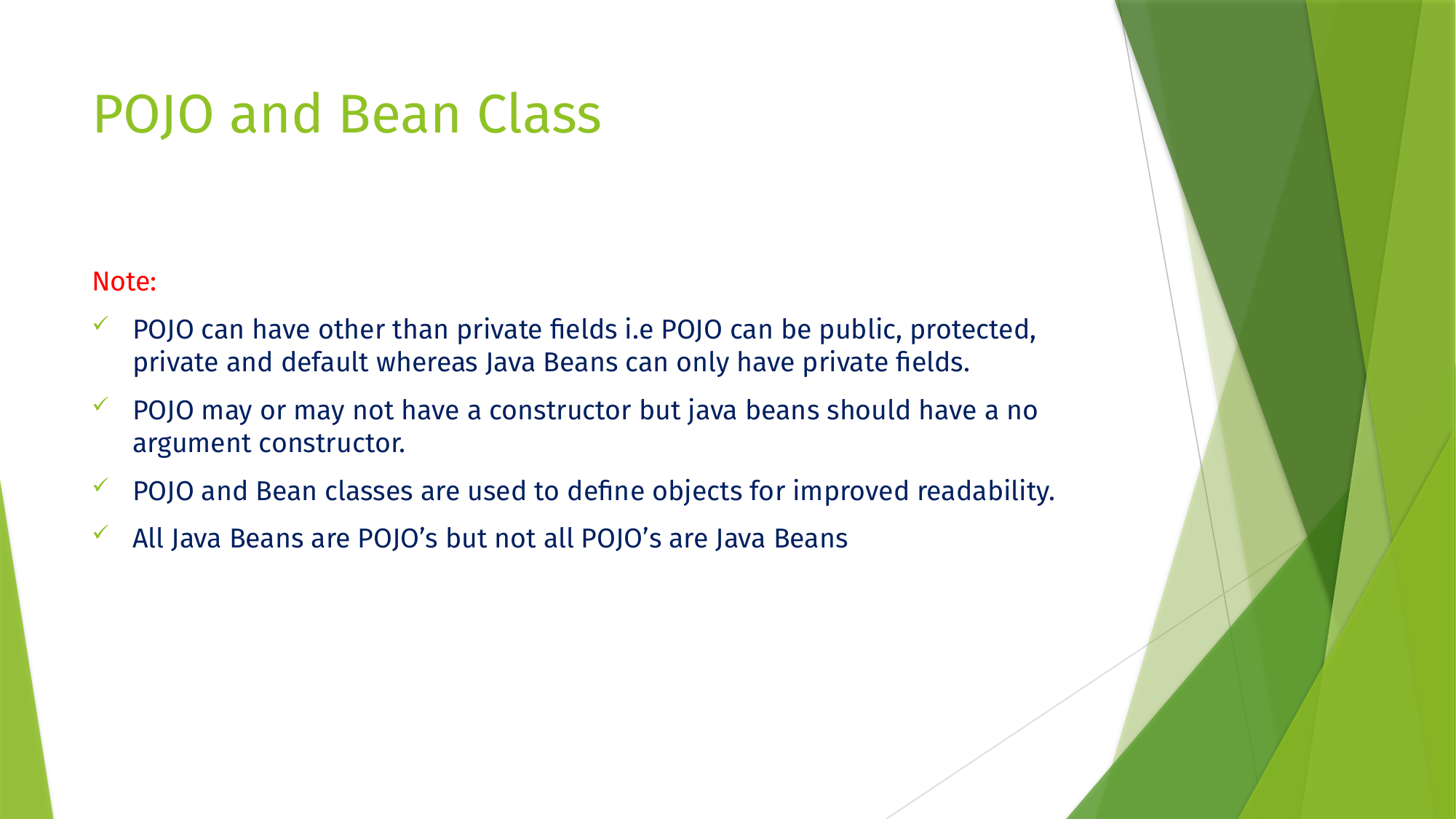

# POJO and Bean Class
Note:
POJO can have other than private fields i.e POJO can be public, protected, private and default whereas Java Beans can only have private fields.
POJO may or may not have a constructor but java beans should have a no argument constructor.
POJO and Bean classes are used to define objects for improved readability.
All Java Beans are POJO’s but not all POJO’s are Java Beans